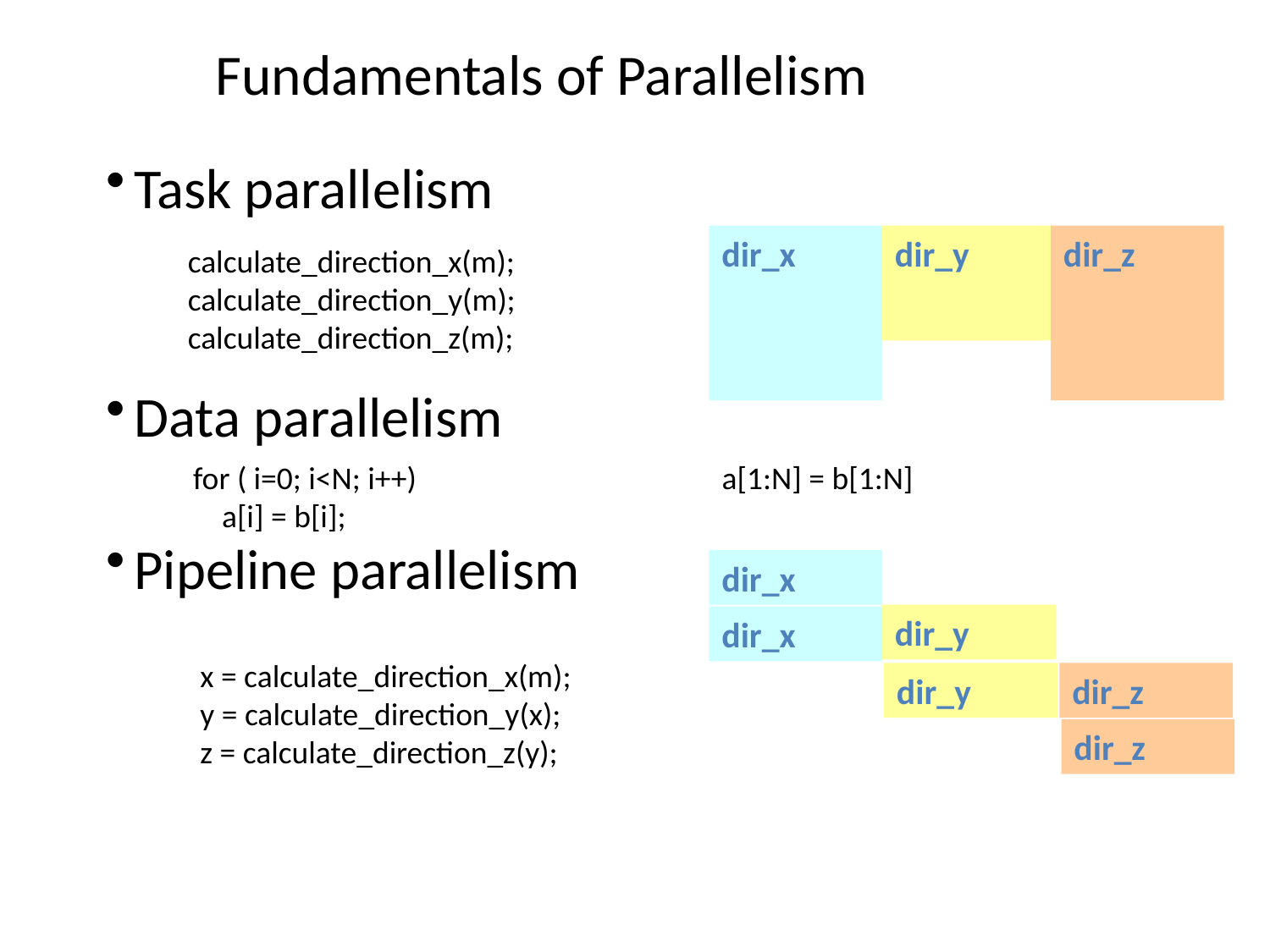

# Fundamentals of Parallelism
Task parallelism

Data parallelism

Pipeline parallelism

dir_x

dir_y

dir_z

calculate_direction_x(m);
calculate_direction_y(m);
calculate_direction_z(m);
for ( i=0; i<N; i++)
    a[i] = b[i];
a[1:N] = b[1:N]
dir_x
dir_y
dir_x
x = calculate_direction_x(m);
y = calculate_direction_y(x);
z = calculate_direction_z(y);
dir_y
dir_z
dir_z